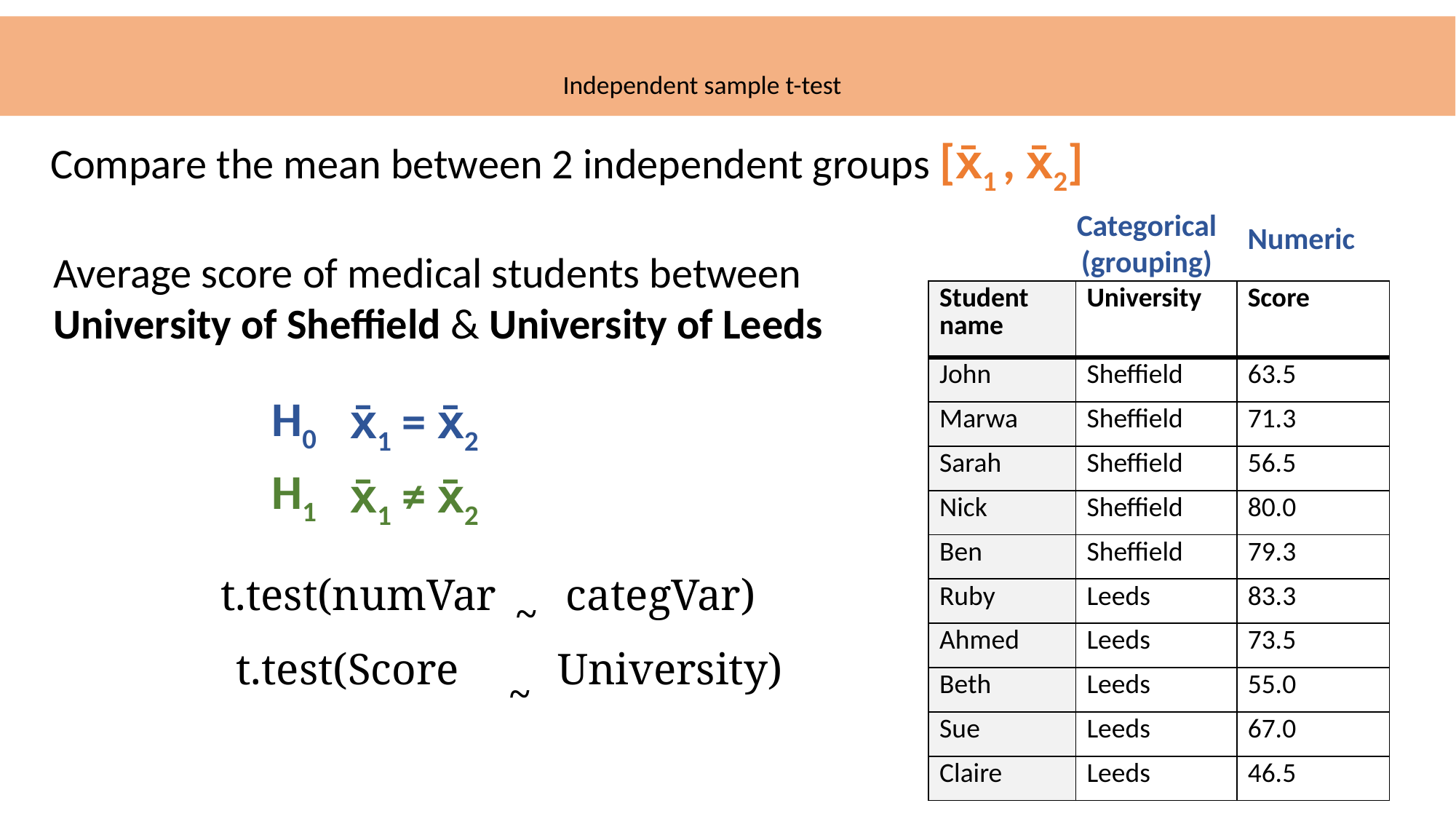

# Independent sample t-test
Compare the mean between 2 independent groups [x̄1 , x̄2]
Categorical
(grouping)
Numeric
Average score of medical students between University of Sheffield & University of Leeds
| Student name | University | Score |
| --- | --- | --- |
| John | Sheffield | 63.5 |
| Marwa | Sheffield | 71.3 |
| Sarah | Sheffield | 56.5 |
| Nick | Sheffield | 80.0 |
| Ben | Sheffield | 79.3 |
| Ruby | Leeds | 83.3 |
| Ahmed | Leeds | 73.5 |
| Beth | Leeds | 55.0 |
| Sue | Leeds | 67.0 |
| Claire | Leeds | 46.5 |
H0
x̄1 = x̄2

H1
x̄1 ≠ x̄2
categVar)
t.test(numVar
~
t.test(Score
University)
~